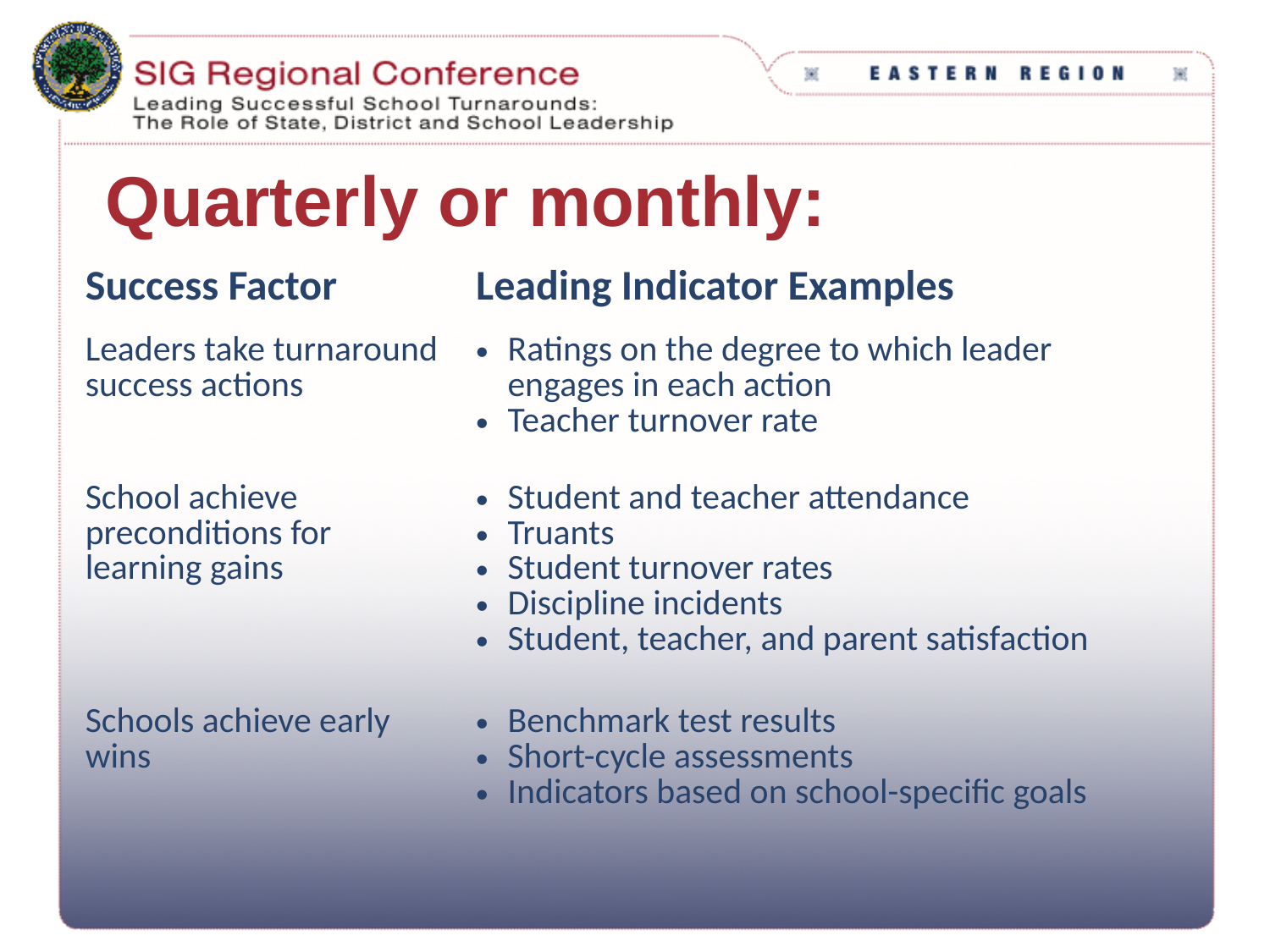

# Quarterly or monthly:
| Success Factor | Leading Indicator Examples |
| --- | --- |
| Leaders take turnaround success actions | Ratings on the degree to which leader engages in each action Teacher turnover rate |
| School achieve preconditions for learning gains | Student and teacher attendance Truants Student turnover rates Discipline incidents Student, teacher, and parent satisfaction |
| Schools achieve early wins | Benchmark test results Short-cycle assessments Indicators based on school-specific goals |